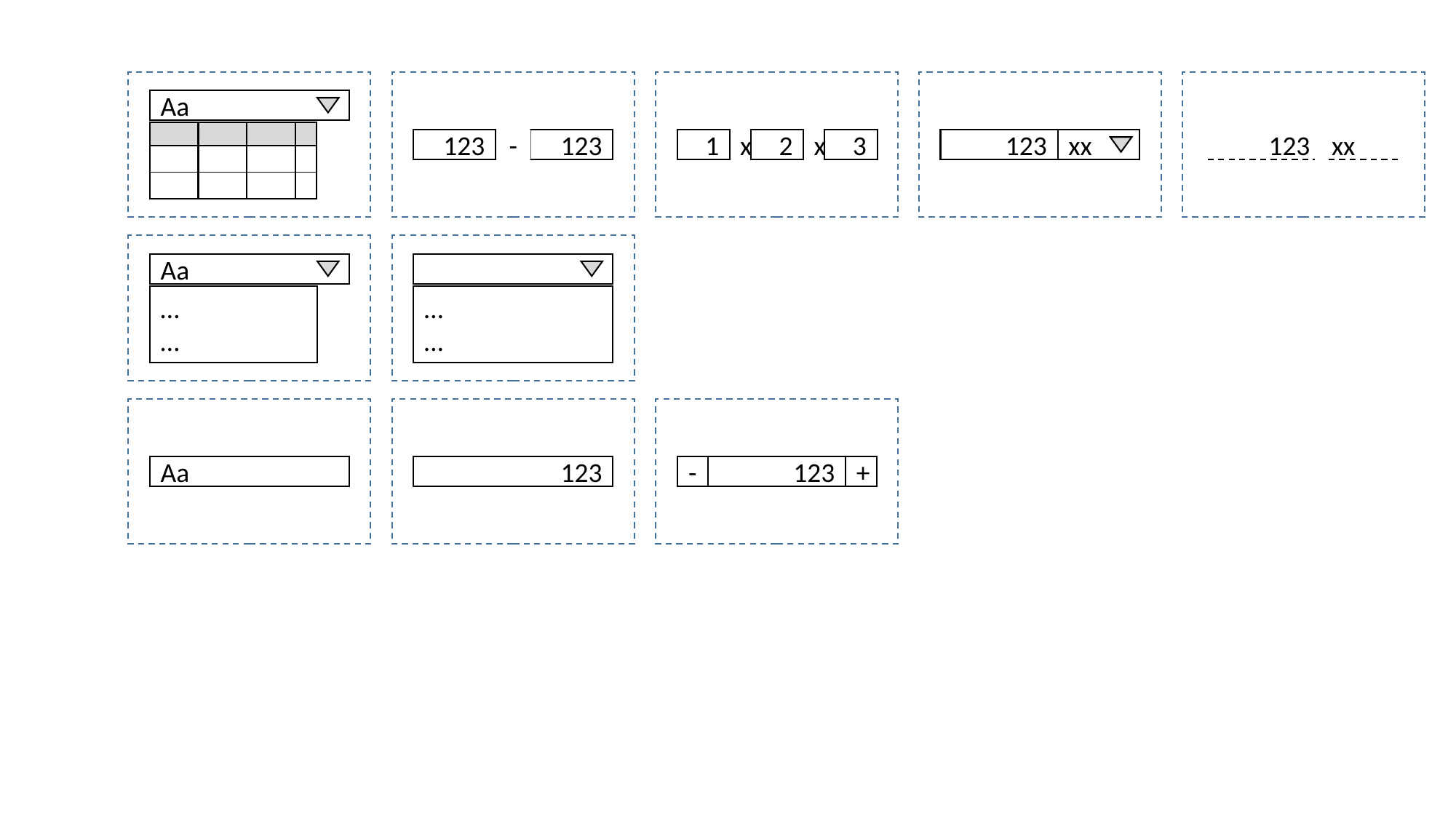

Aa

123
-
123
1
x
2
x
3
123
xx
123
xx

Aa

…
…
…
…

Aa
123
-
123
+